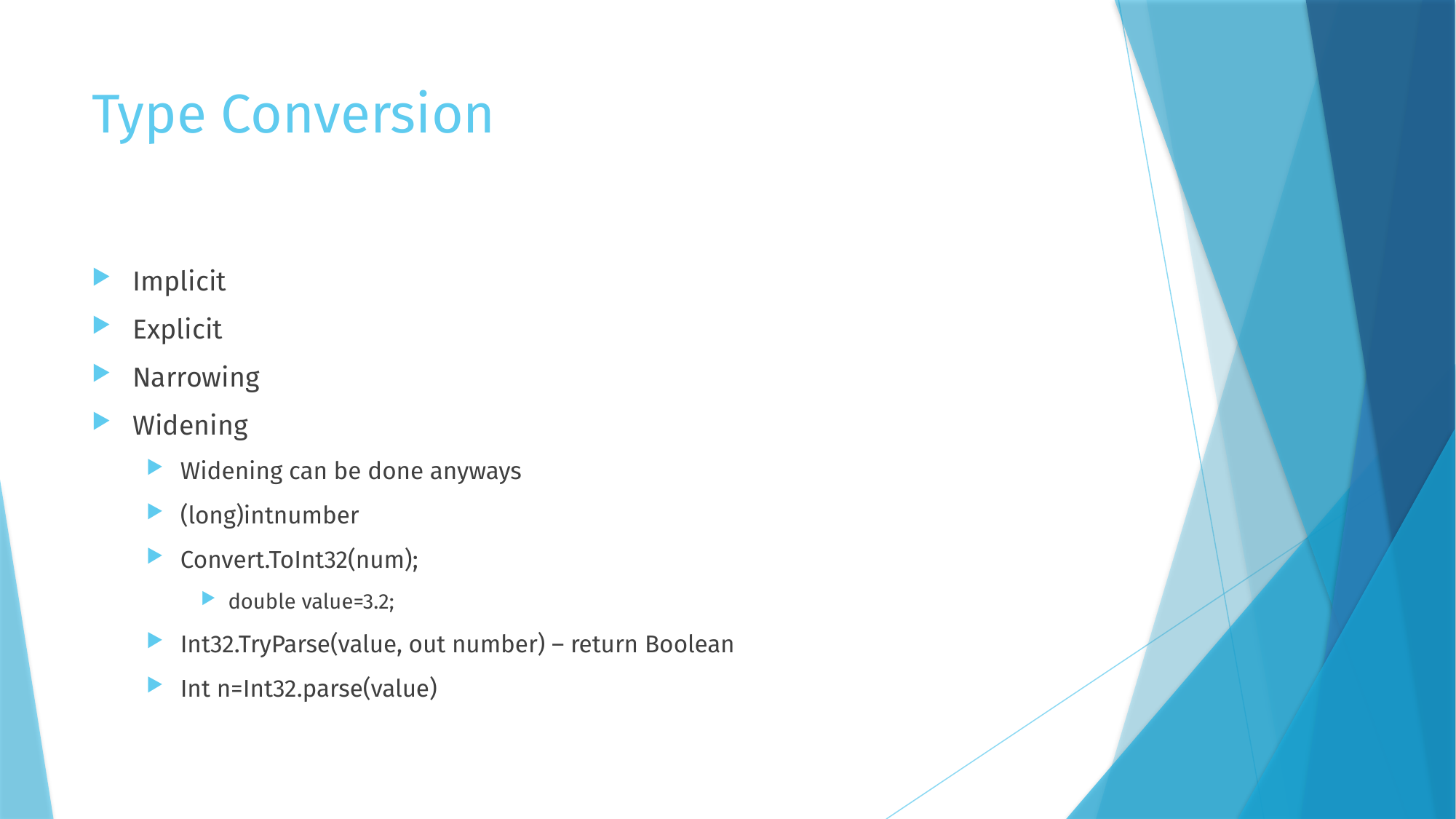

# Type Conversion
Implicit
Explicit
Narrowing
Widening
Widening can be done anyways
(long)intnumber
Convert.ToInt32(num);
double value=3.2;
Int32.TryParse(value, out number) – return Boolean
Int n=Int32.parse(value)